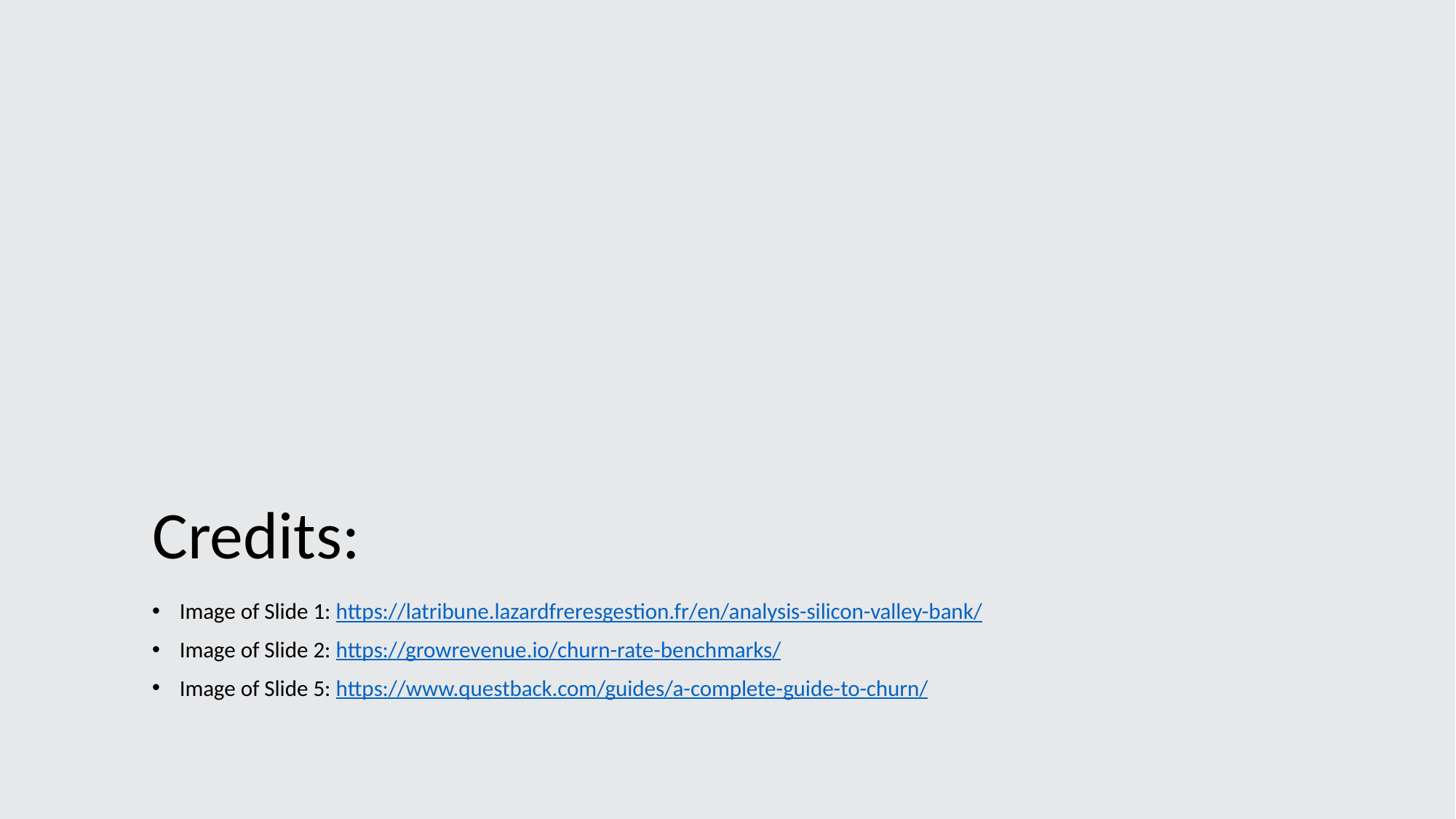

# Credits:
Image of Slide 1: https://latribune.lazardfreresgestion.fr/en/analysis-silicon-valley-bank/
Image of Slide 2: https://growrevenue.io/churn-rate-benchmarks/
Image of Slide 5: https://www.questback.com/guides/a-complete-guide-to-churn/